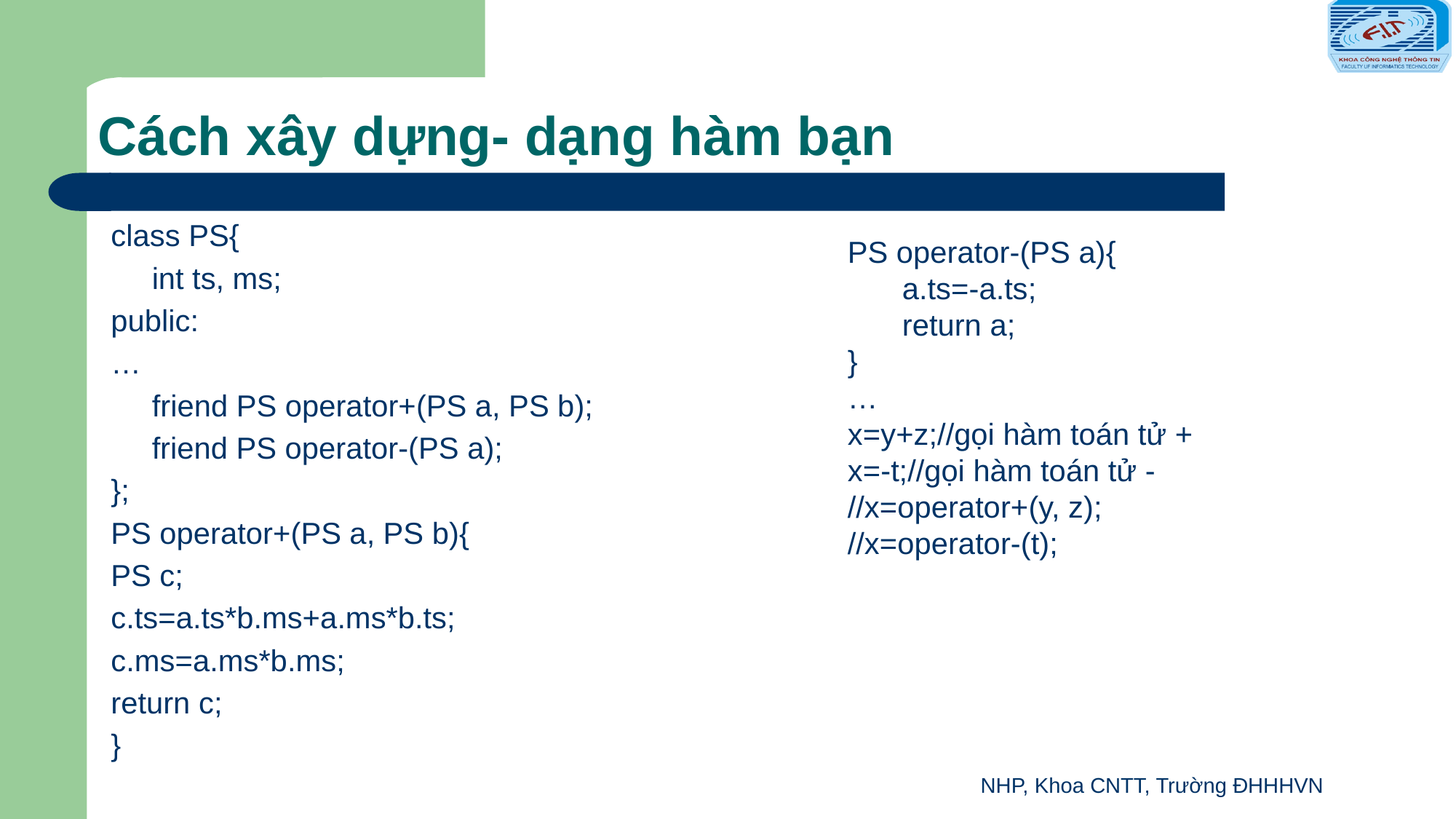

# Cách xây dựng- dạng hàm bạn
class PS{
int ts, ms;
public:
…
friend PS operator+(PS a, PS b);
friend PS operator-(PS a);
};
PS operator+(PS a, PS b){
PS c;
c.ts=a.ts*b.ms+a.ms*b.ts;
c.ms=a.ms*b.ms;
return c;
}
PS operator-(PS a){
a.ts=-a.ts;
return a;
}
…
x=y+z;//gọi hàm toán tử +
x=-t;//gọi hàm toán tử -
//x=operator+(y, z);
//x=operator-(t);

NHP, Khoa CNTT, Trường ĐHHHVN